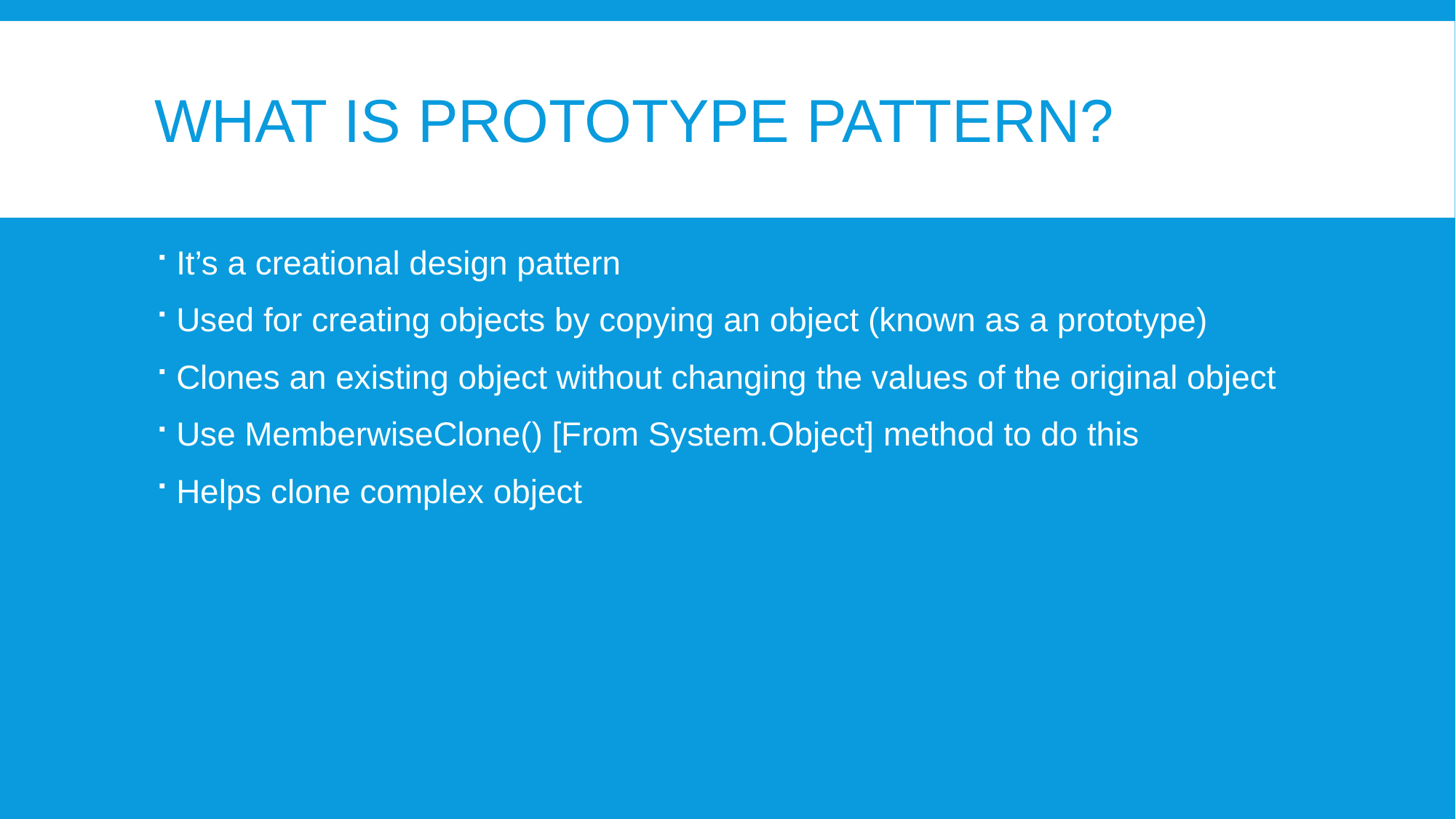

# What is Prototype pattern?
It’s a creational design pattern
Used for creating objects by copying an object (known as a prototype)
Clones an existing object without changing the values of the original object
Use MemberwiseClone() [From System.Object] method to do this
Helps clone complex object